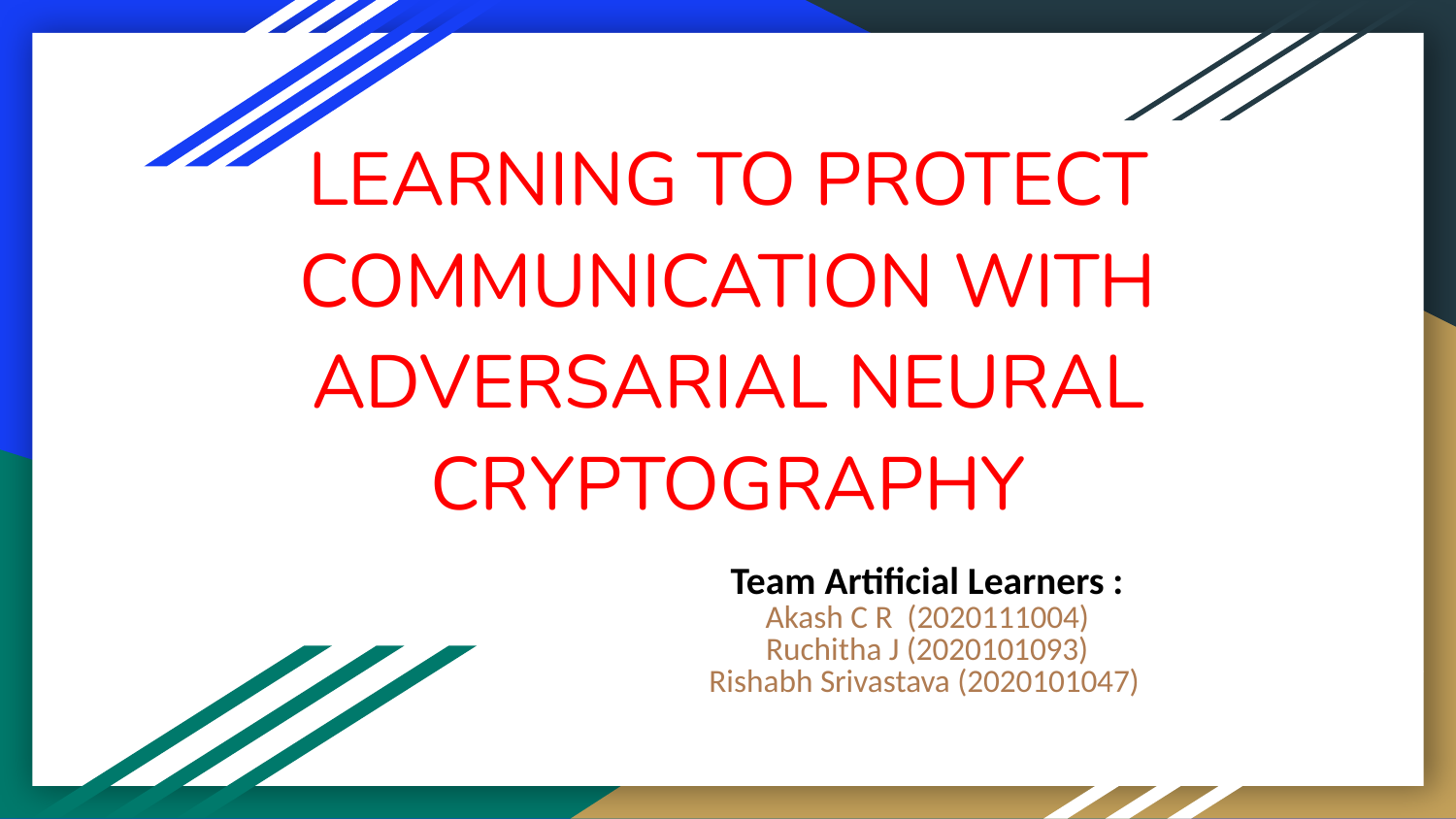

# LEARNING TO PROTECT COMMUNICATION WITH ADVERSARIAL NEURAL CRYPTOGRAPHY
Team Artificial Learners :
Akash C R  (2020111004)
Ruchitha J (2020101093)
Rishabh Srivastava (2020101047)